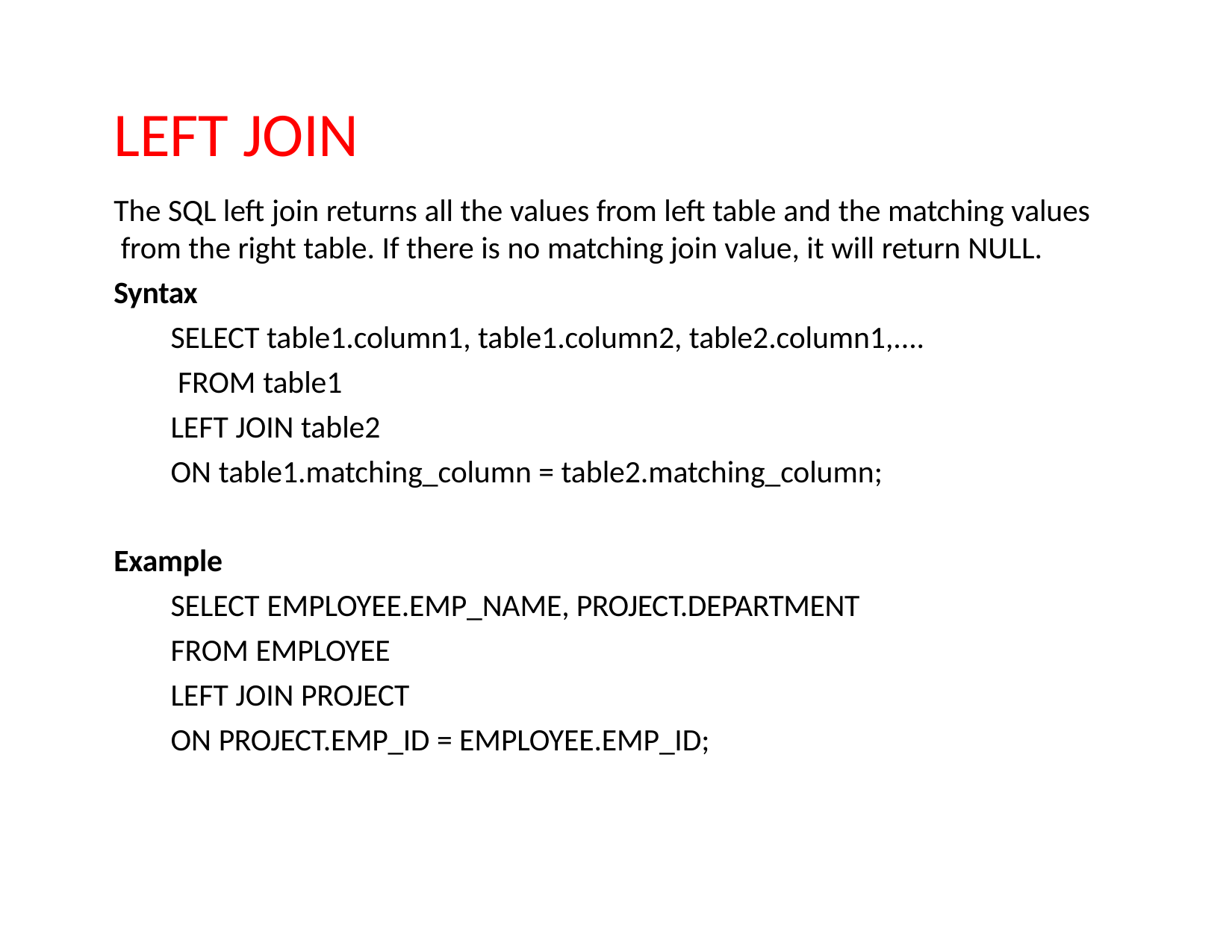

# LEFT JOIN
The SQL left join returns all the values from left table and the matching values  from the right table. If there is no matching join value, it will return NULL.
Syntax
SELECT table1.column1, table1.column2, table2.column1,....  FROM table1
LEFT JOIN table2
ON table1.matching_column = table2.matching_column;

Example
SELECT EMPLOYEE.EMP_NAME, PROJECT.DEPARTMENT  FROM EMPLOYEE
LEFT JOIN PROJECT
ON PROJECT.EMP_ID = EMPLOYEE.EMP_ID;